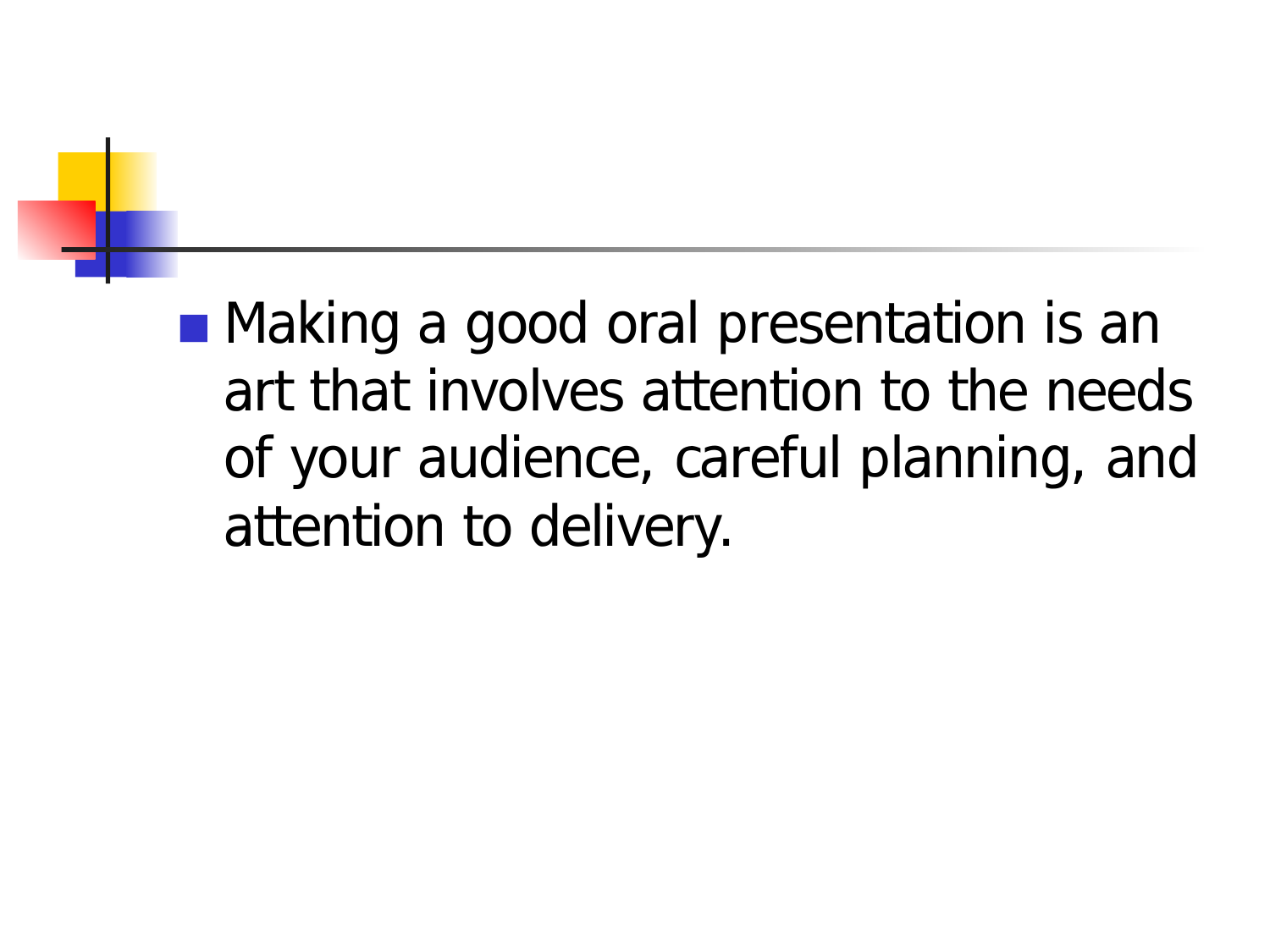

Making a good oral presentation is an art that involves attention to the needs of your audience, careful planning, and attention to delivery.